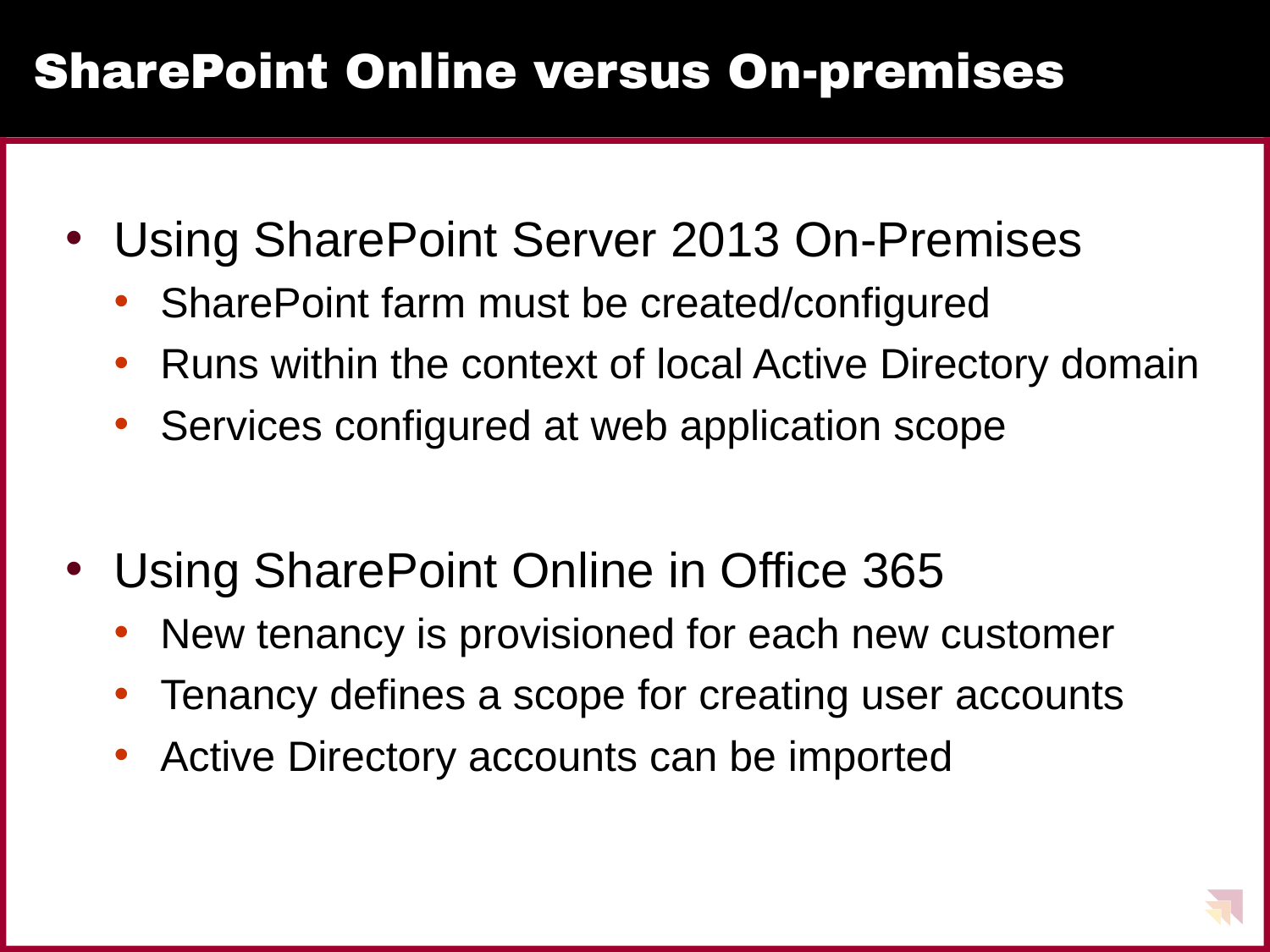

# SharePoint Online versus On-premises
Using SharePoint Server 2013 On-Premises
SharePoint farm must be created/configured
Runs within the context of local Active Directory domain
Services configured at web application scope

Using SharePoint Online in Office 365
New tenancy is provisioned for each new customer
Tenancy defines a scope for creating user accounts
Active Directory accounts can be imported